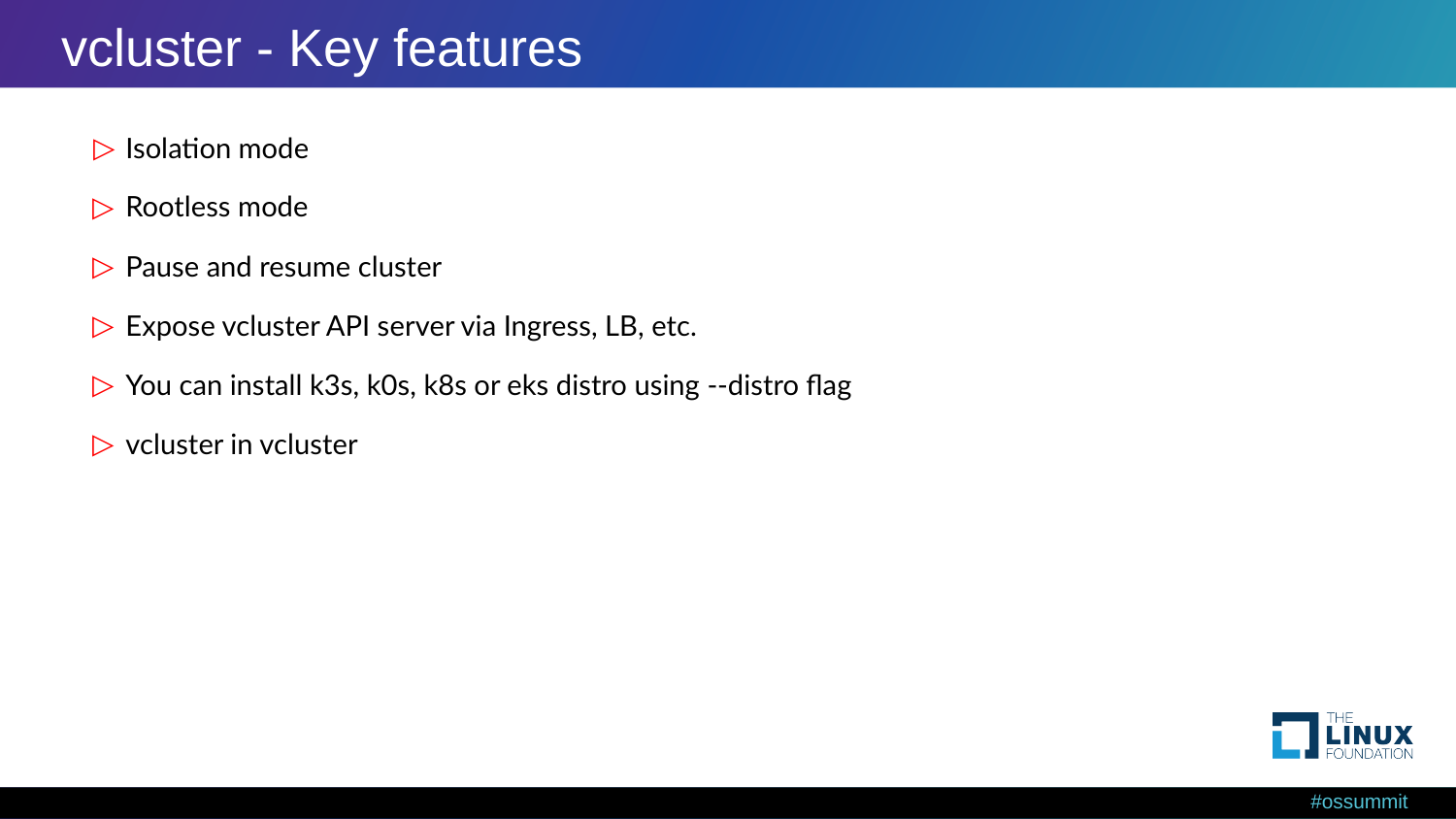

# vcluster - Key features
Isolation mode
Rootless mode
Pause and resume cluster
Expose vcluster API server via Ingress, LB, etc.
You can install k3s, k0s, k8s or eks distro using --distro flag
vcluster in vcluster